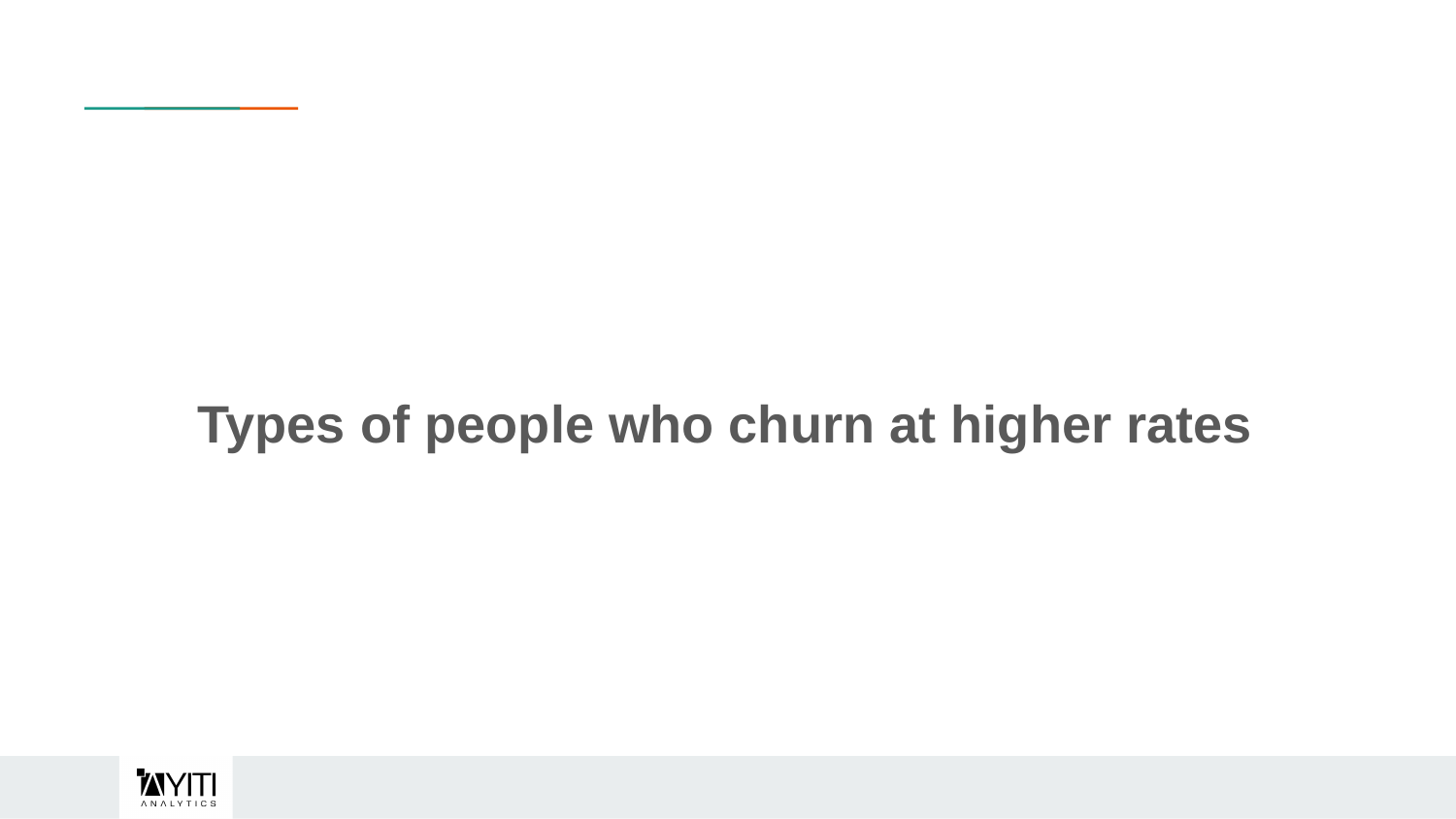

# Types of people who churn at higher rates